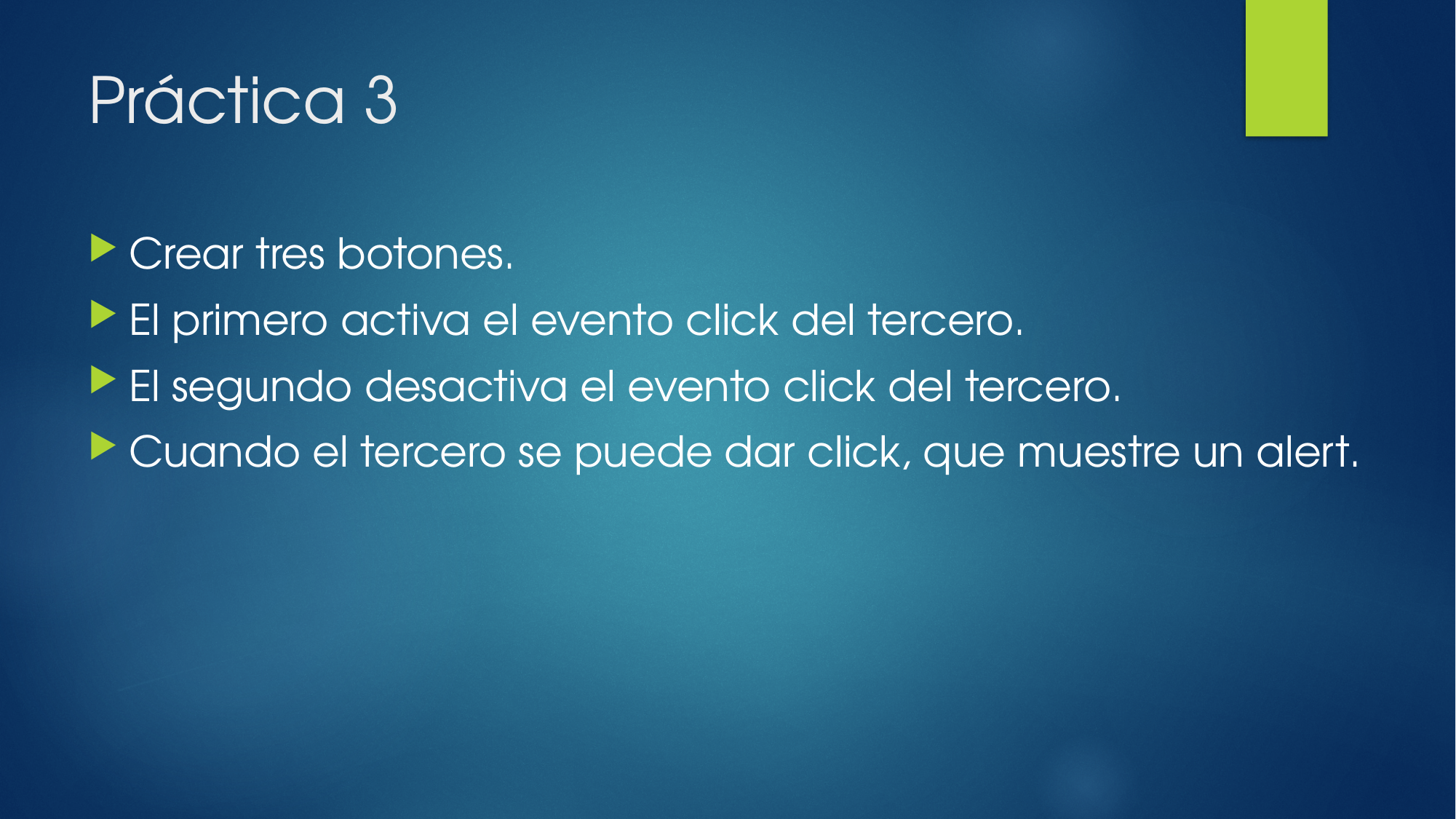

# Práctica 3
Crear tres botones.
El primero activa el evento click del tercero.
El segundo desactiva el evento click del tercero.
Cuando el tercero se puede dar click, que muestre un alert.